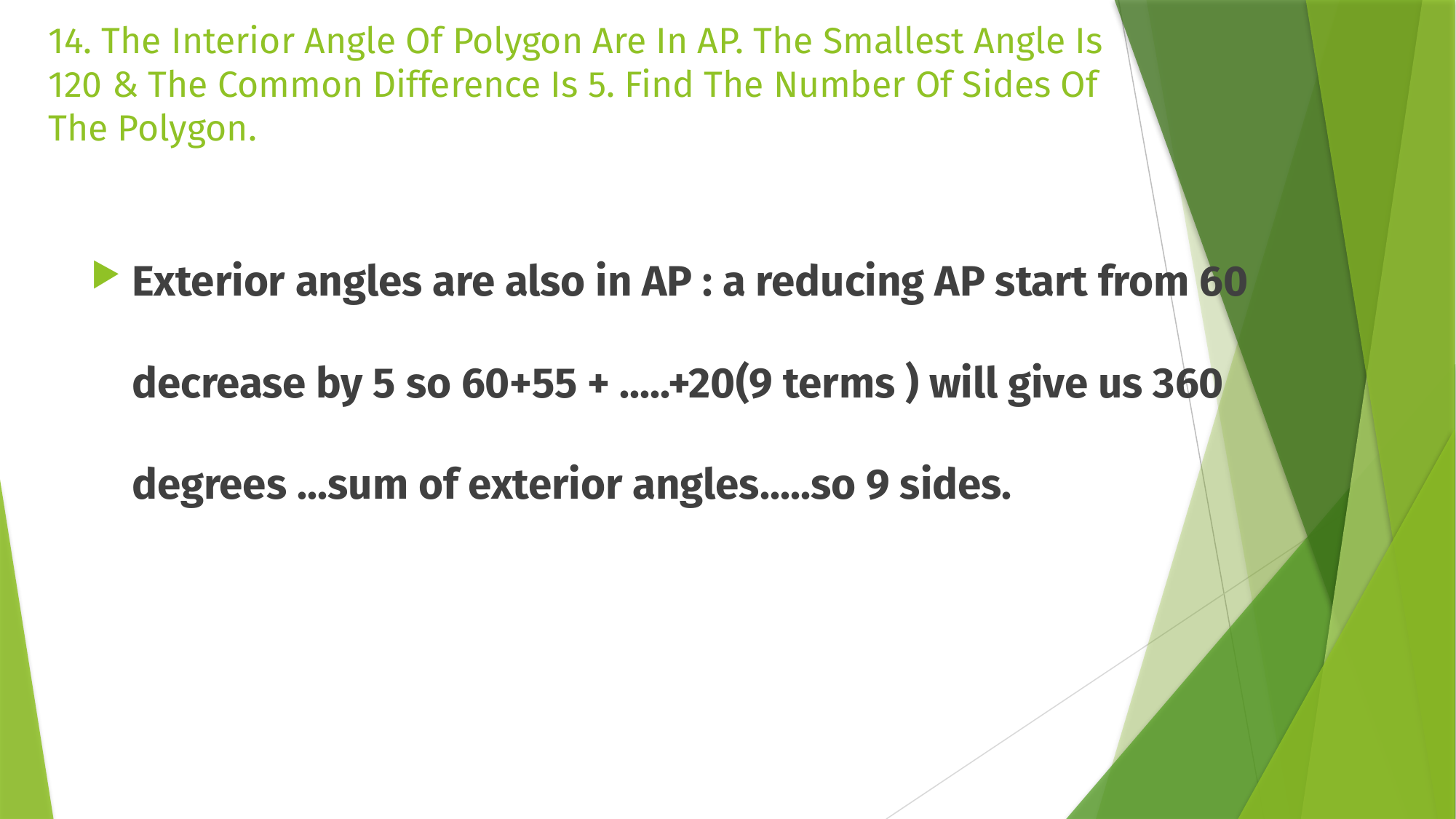

# 14. The Interior Angle Of Polygon Are In AP. The Smallest Angle Is 120 & The Common Difference Is 5. Find The Number Of Sides Of The Polygon.
Exterior angles are also in AP : a reducing AP start from 60 decrease by 5 so 60+55 + .....+20(9 terms ) will give us 360 degrees ...sum of exterior angles.....so 9 sides.